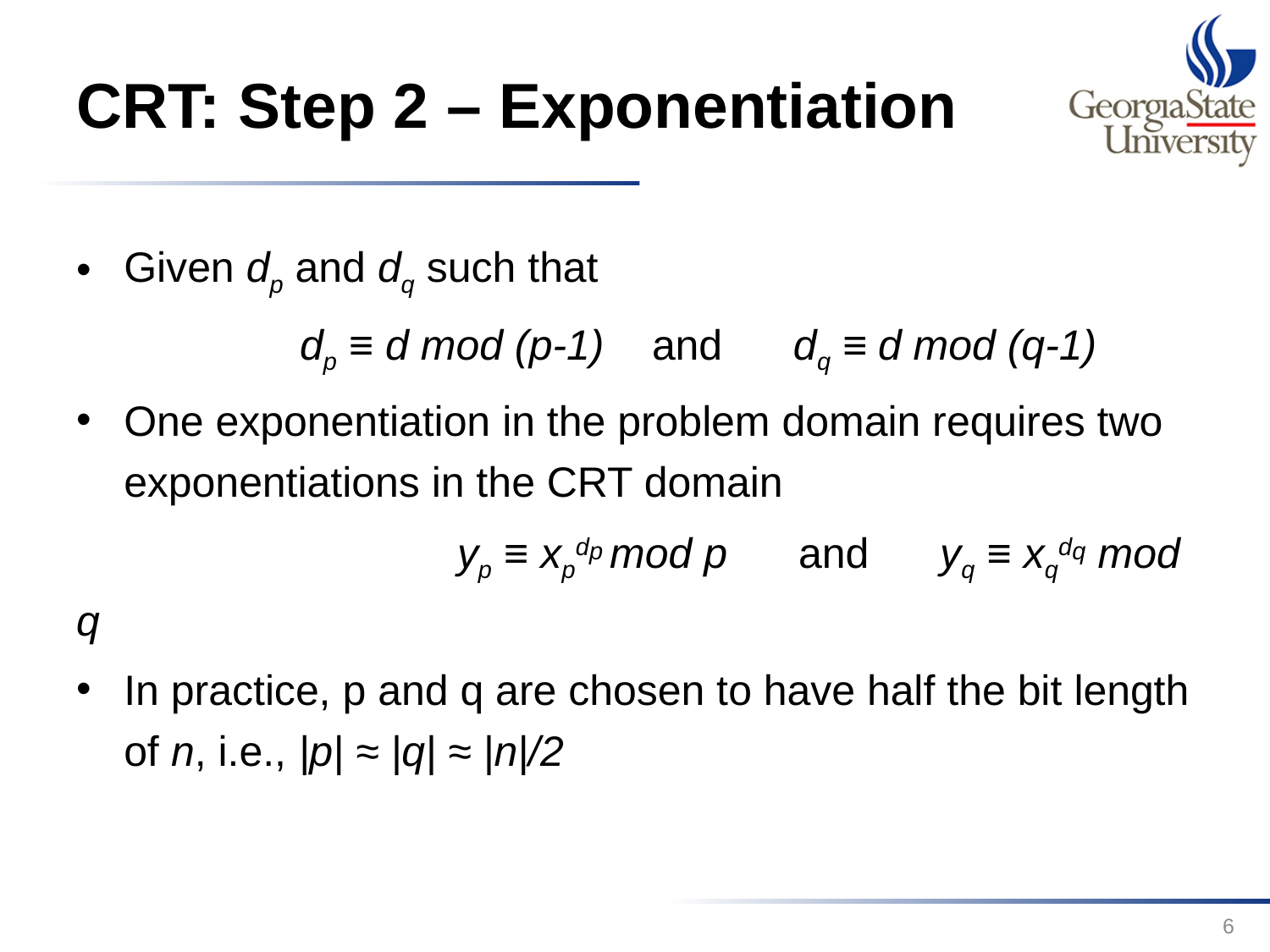

# CRT: Step 2 – Exponentiation
Given dp and dq such that
	dp ≡ d mod (p-1)    and      dq ≡ d mod (q-1)
One exponentiation in the problem domain requires two exponentiations in the CRT domain
			yp ≡ xpdp mod p      and      yq ≡ xqdq mod q
In practice, p and q are chosen to have half the bit length of n, i.e., |p| ≈ |q| ≈ |n|/2

6